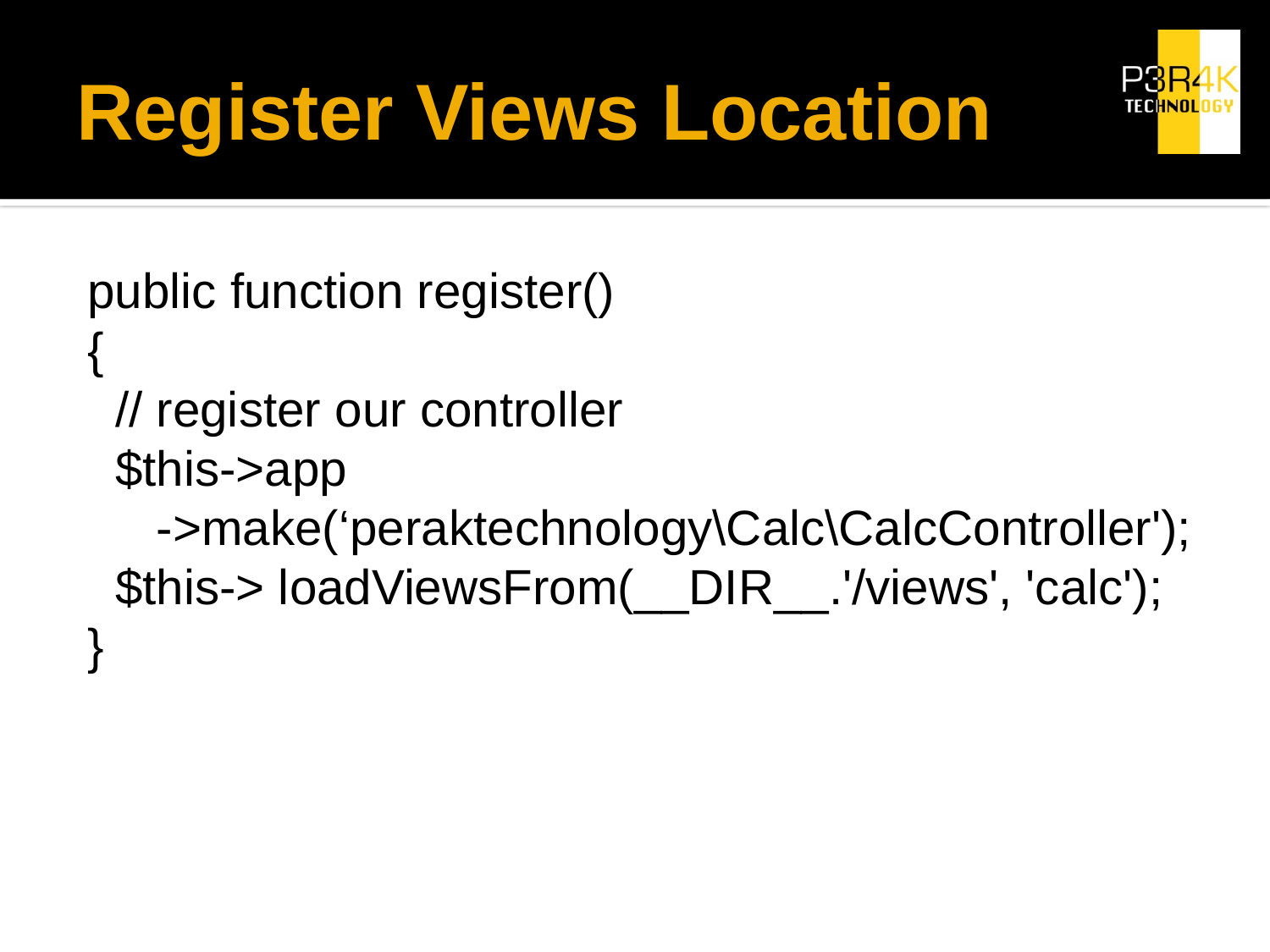

# Register Views Location
public function register()
{
  // register our controller
  $this->app
     ->make(‘peraktechnology\Calc\CalcController');
  $this-> loadViewsFrom(__DIR__.'/views', 'calc');
}